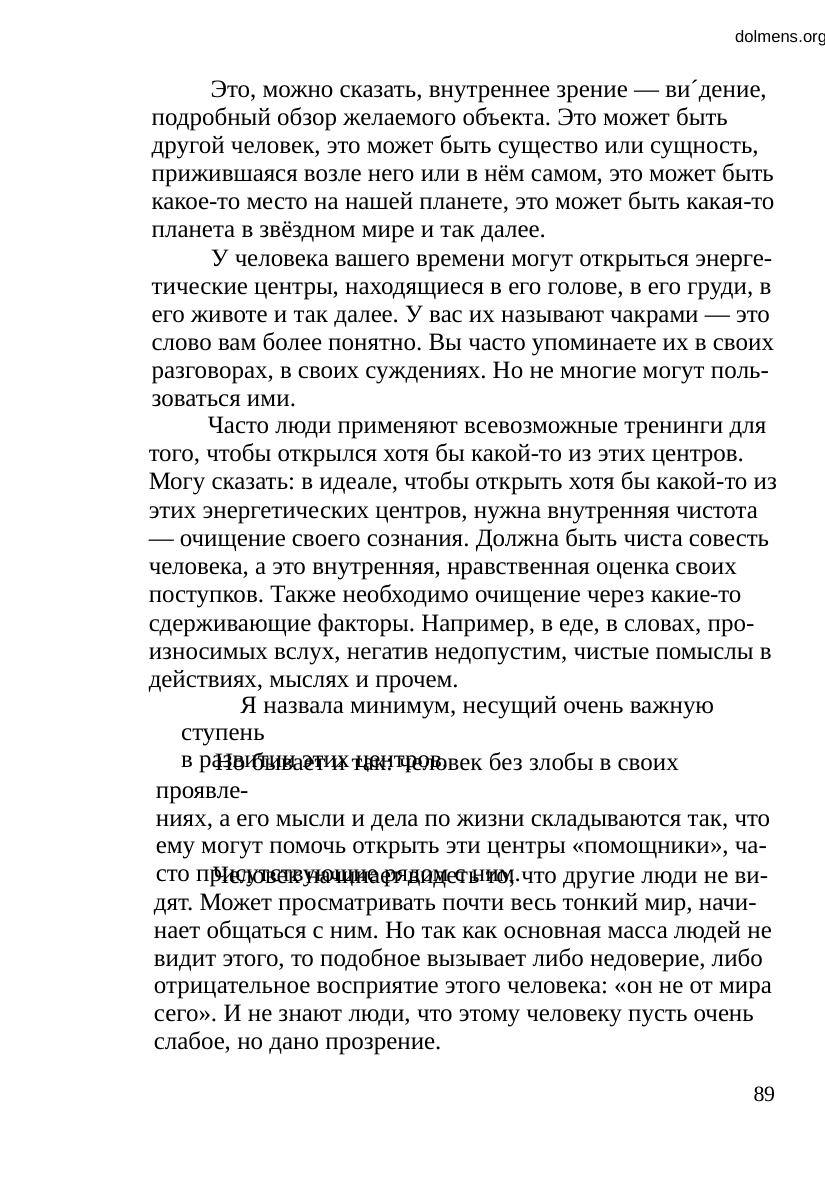

dolmens.org

Это, можно сказать, внутреннее зрение — ви´дение,
подробный обзор желаемого объекта. Это может быть
другой человек, это может быть существо или сущность,
прижившаяся возле него или в нём самом, это может быть
какое-то место на нашей планете, это может быть какая-то
планета в звёздном мире и так далее.

У человека вашего времени могут открыться энерге-
тические центры, находящиеся в его голове, в его груди, в
его животе и так далее. У вас их называют чакрами — это
слово вам более понятно. Вы часто упоминаете их в своих
разговорах, в своих суждениях. Но не многие могут поль-
зоваться ими.

Часто люди применяют всевозможные тренинги для
того, чтобы открылся хотя бы какой-то из этих центров.
Могу сказать: в идеале, чтобы открыть хотя бы какой-то из
этих энергетических центров, нужна внутренняя чистота
— очищение своего сознания. Должна быть чиста совесть
человека, а это внутренняя, нравственная оценка своих
поступков. Также необходимо очищение через какие-то
сдерживающие факторы. Например, в еде, в словах, про-
износимых вслух, негатив недопустим, чистые помыслы в
действиях, мыслях и прочем.

Я назвала минимум, несущий очень важную ступень
в развитии этих центров.

Но бывает и так: человек без злобы в своих проявле-
ниях, а его мысли и дела по жизни складываются так, что
ему могут помочь открыть эти центры «помощники», ча-
сто присутствующие рядом с ним.

Человек начинает видеть то, что другие люди не ви-
дят. Может просматривать почти весь тонкий мир, начи-
нает общаться с ним. Но так как основная масса людей не
видит этого, то подобное вызывает либо недоверие, либо
отрицательное восприятие этого человека: «он не от мира
сего». И не знают люди, что этому человеку пусть очень
слабое, но дано прозрение.

89